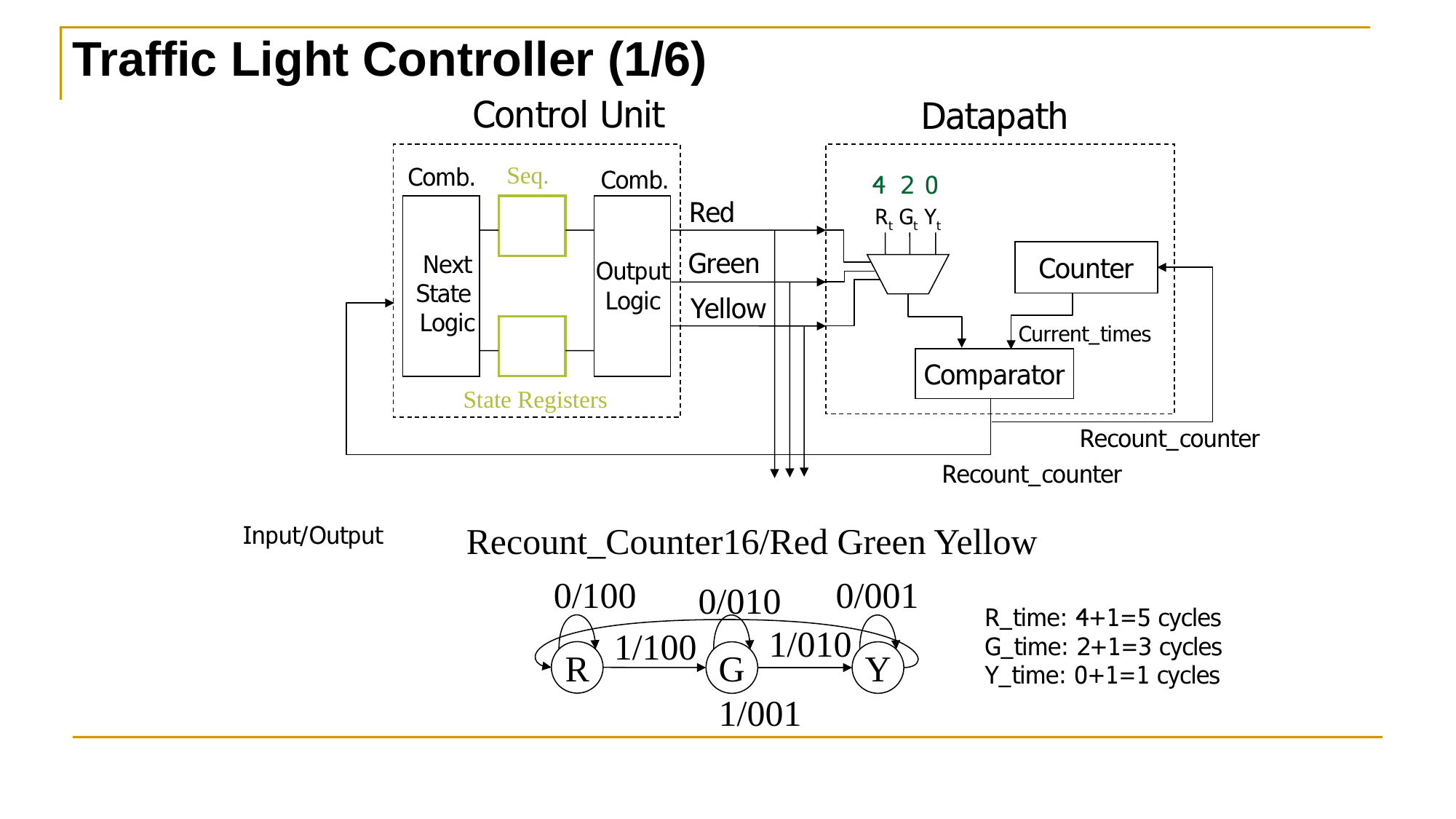

Traffic Light Controller (1/6)
Control Unit
Datapath

Seq.
Comb.
Comb.
4  2  0
Red

Rt Gt Yt

Green
Counter
Next
State
Logic
Output
Logic

Yellow

Current_times

Comparator

State Registers
Recount_counter
Recount_counter
Recount_Counter16/Red Green Yellow
Input/Output
0/100
0/001
0/010
R_time: 4+1=5 cycles
G_time: 2+1=3 cycles
Y_time: 0+1=1 cycles

1/010
1/100

R
G
Y
1/001